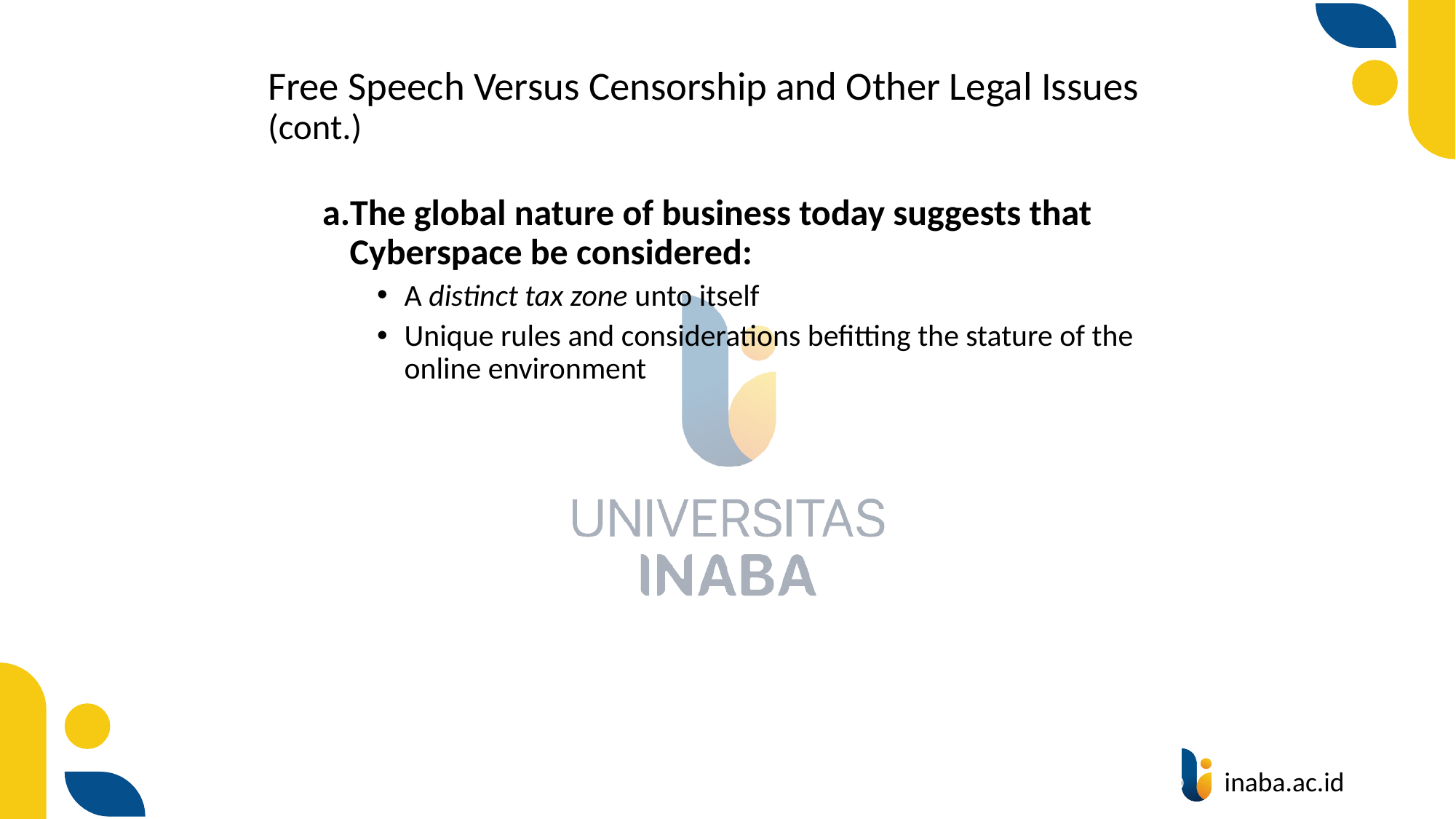

# Free Speech Versus Censorship and Other Legal Issues (cont.)
The global nature of business today suggests that Cyberspace be considered:
A distinct tax zone unto itself
Unique rules and considerations befitting the stature of the online environment
51
© Prentice Hall 2020